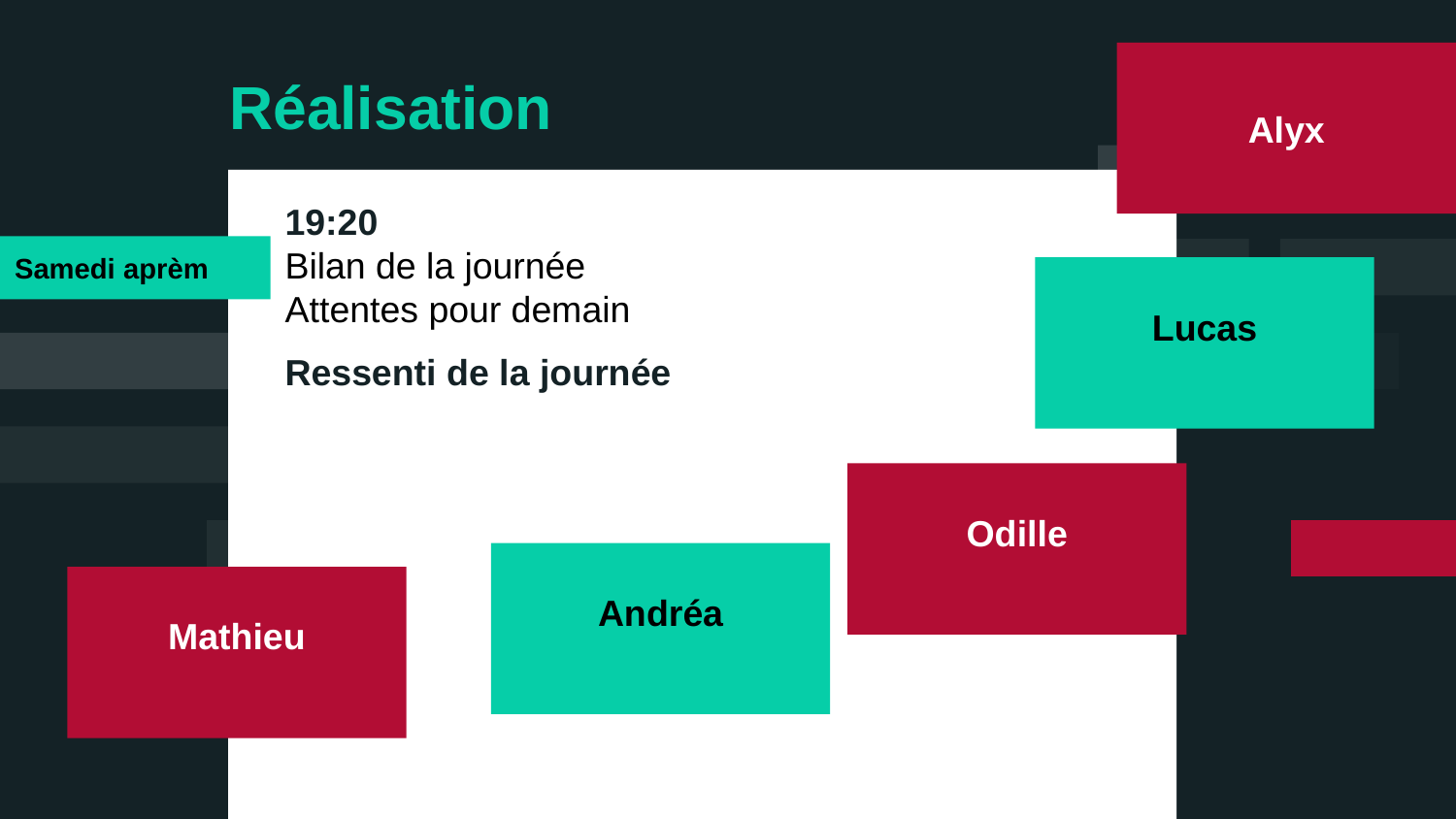

Alyx
Réalisation

19:20
Bilan de la journée
Attentes pour demain
Ressenti de la journée
Samedi aprèm
Lucas

Odille

Andréa

Mathieu